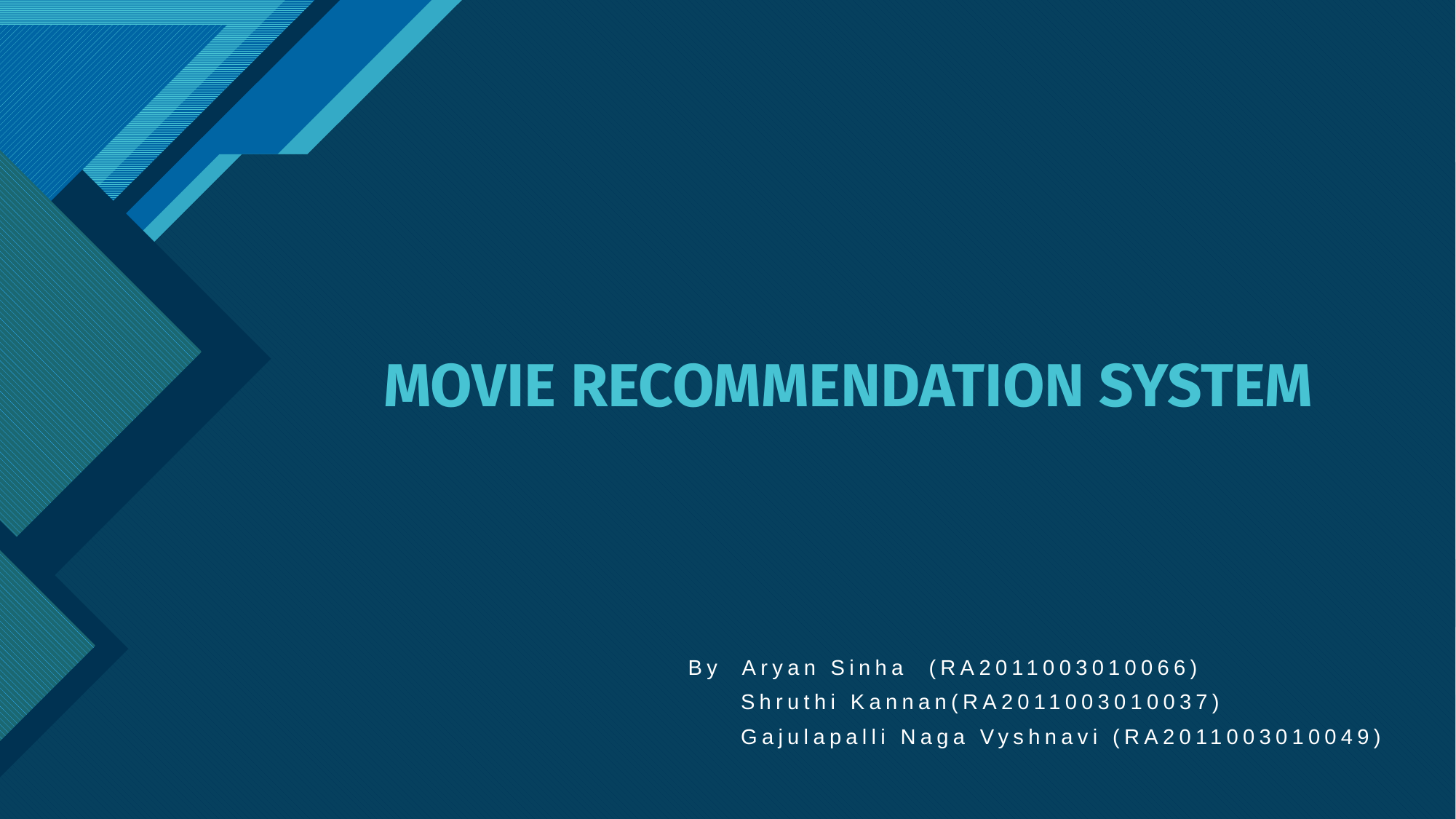

# MOVIE RECOMMENDATION SYSTEM
By  Aryan Sinha  (RA2011003010066)
     Shruthi Kannan(RA2011003010037)
     Gajulapalli Naga Vyshnavi (RA2011003010049)